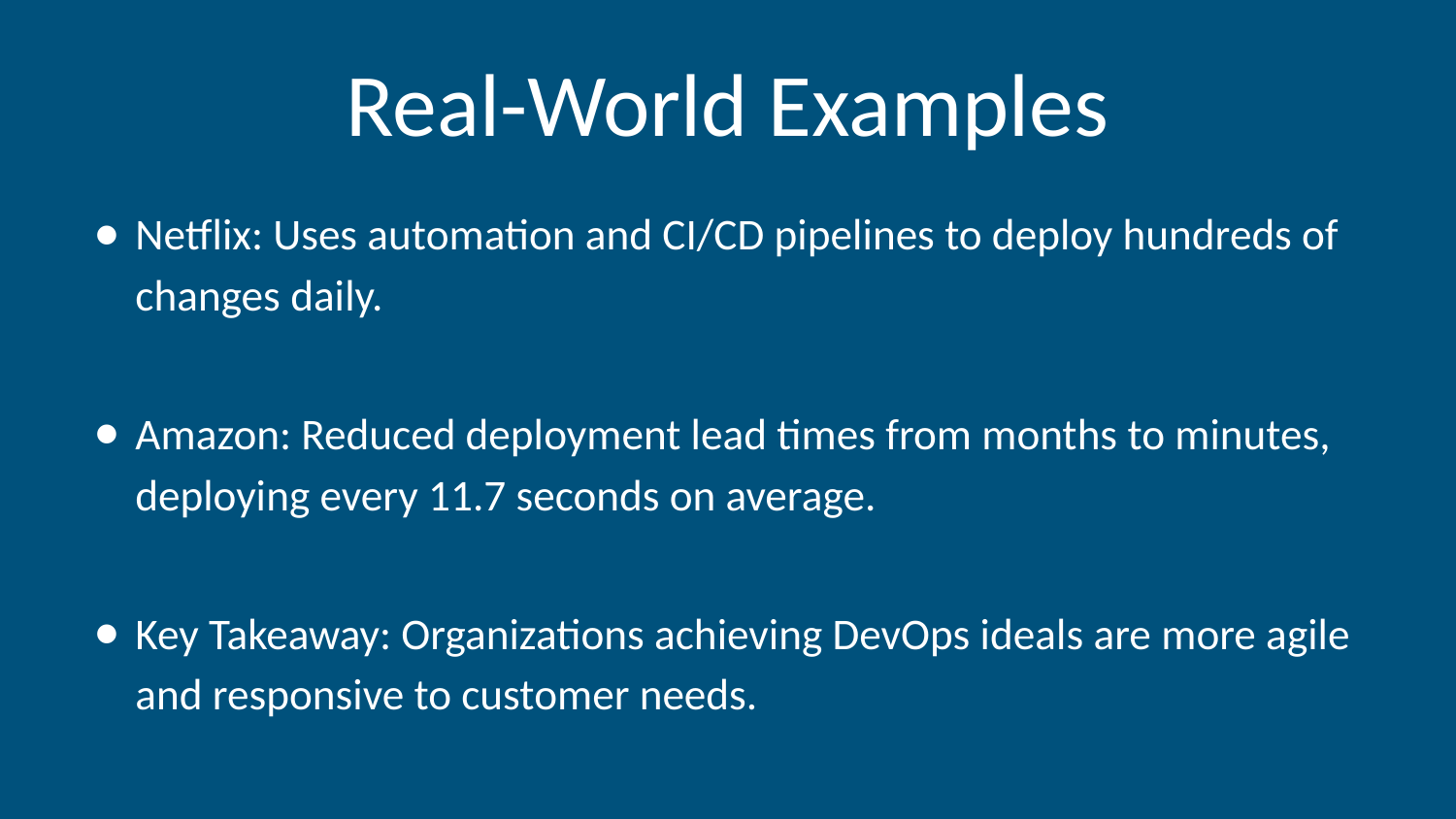

# Real-World Examples
Netflix: Uses automation and CI/CD pipelines to deploy hundreds of changes daily.

Amazon: Reduced deployment lead times from months to minutes, deploying every 11.7 seconds on average.

Key Takeaway: Organizations achieving DevOps ideals are more agile and responsive to customer needs.